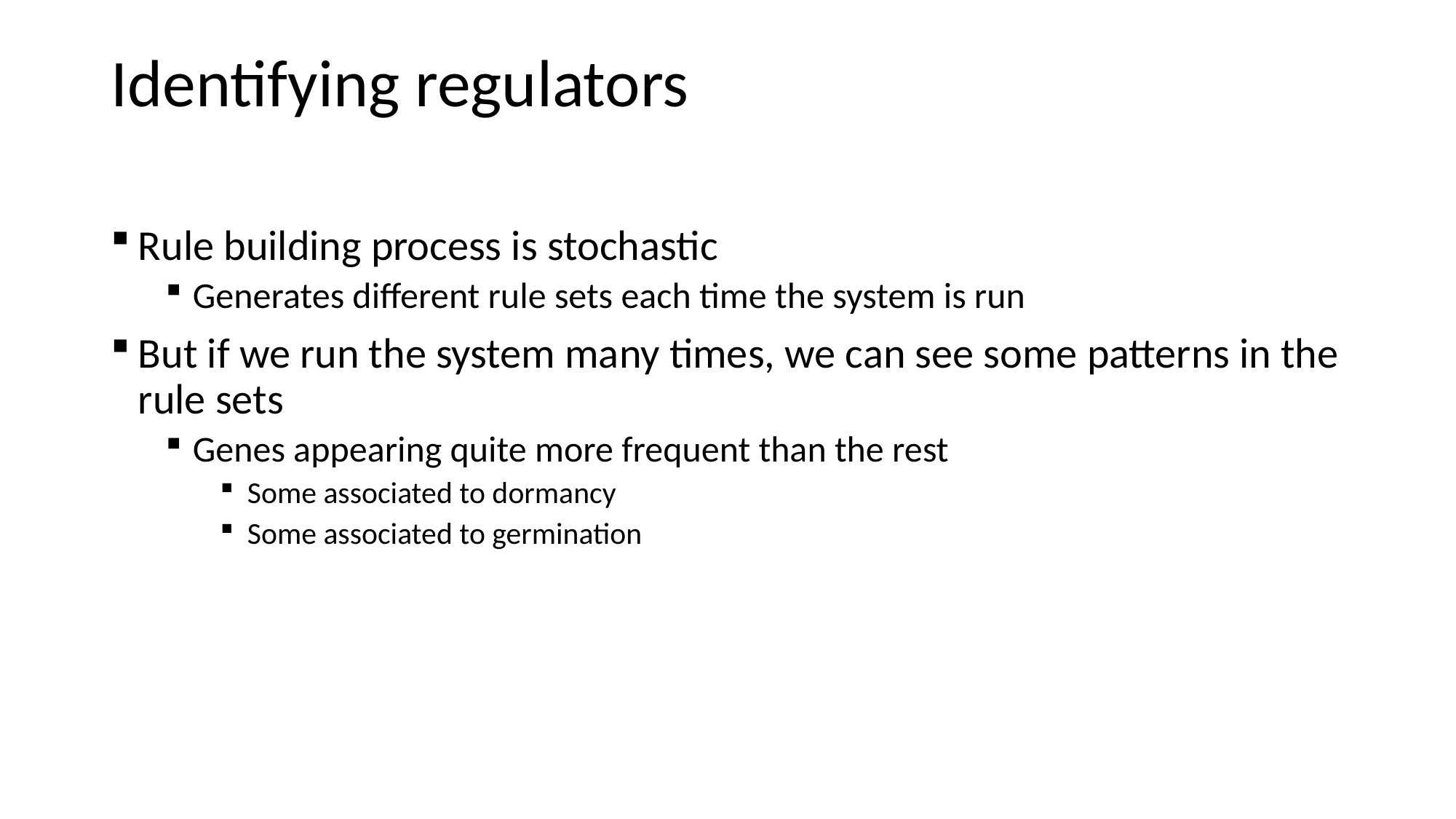

# Identifying regulators
Rule building process is stochastic
Generates different rule sets each time the system is run
But if we run the system many times, we can see some patterns in the rule sets
Genes appearing quite more frequent than the rest
Some associated to dormancy
Some associated to germination